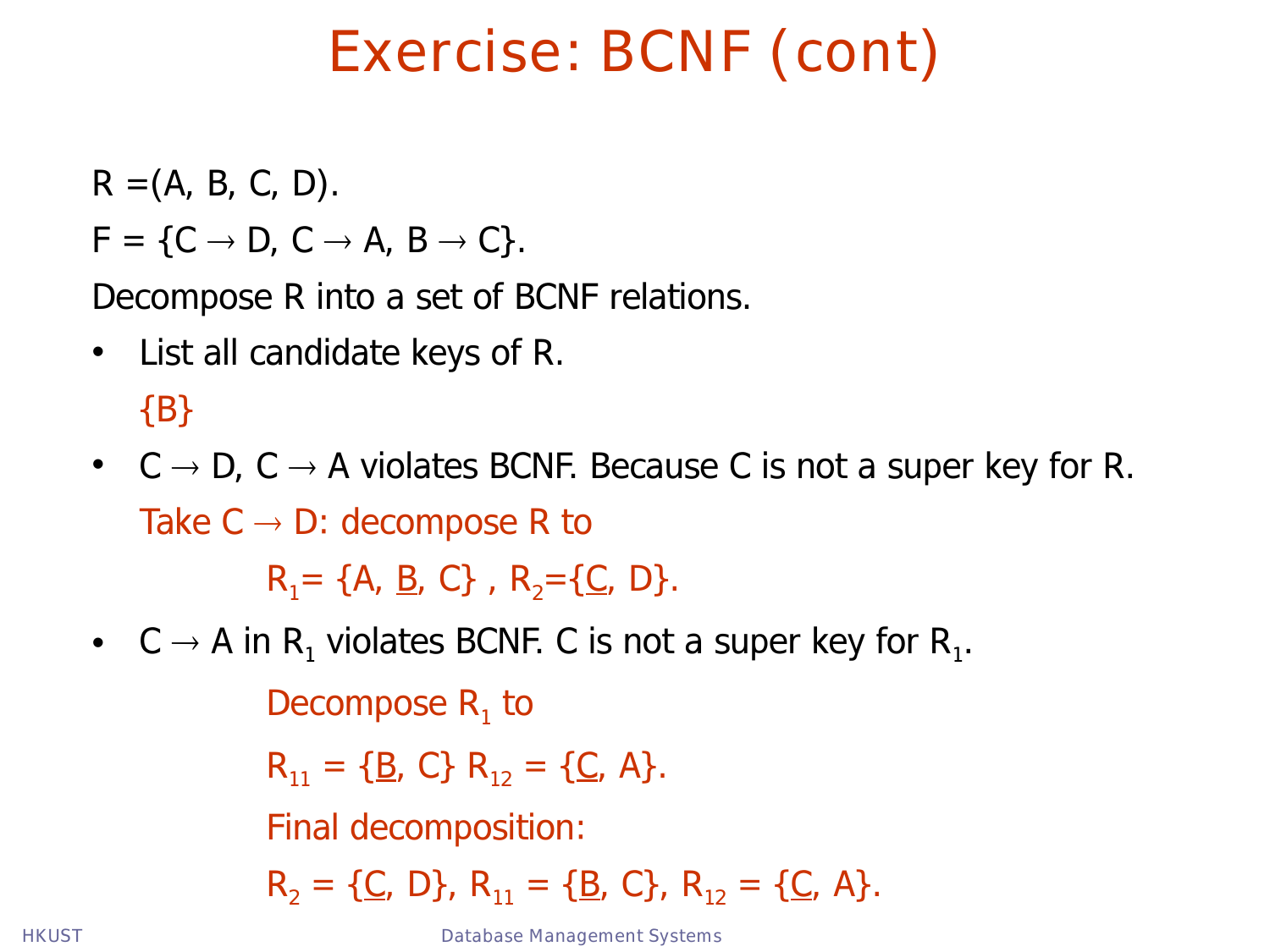

# Exercise: BCNF (cont)
R =(A, B, C, D).
F = {C → D, C → A, B → C}.
Decompose R into a set of BCNF relations.
List all candidate keys of R.
	{B}
C → D, C → A violates BCNF. Because C is not a super key for R.
	Take C → D: decompose R to
		R1= {A, B, C} , R2={C, D}.
C → A in R1 violates BCNF. C is not a super key for R1.
		Decompose R1 to
		R11 = {B, C} R12 = {C, A}.
		Final decomposition:
		R2 = {C, D}, R11 = {B, C}, R12 = {C, A}.